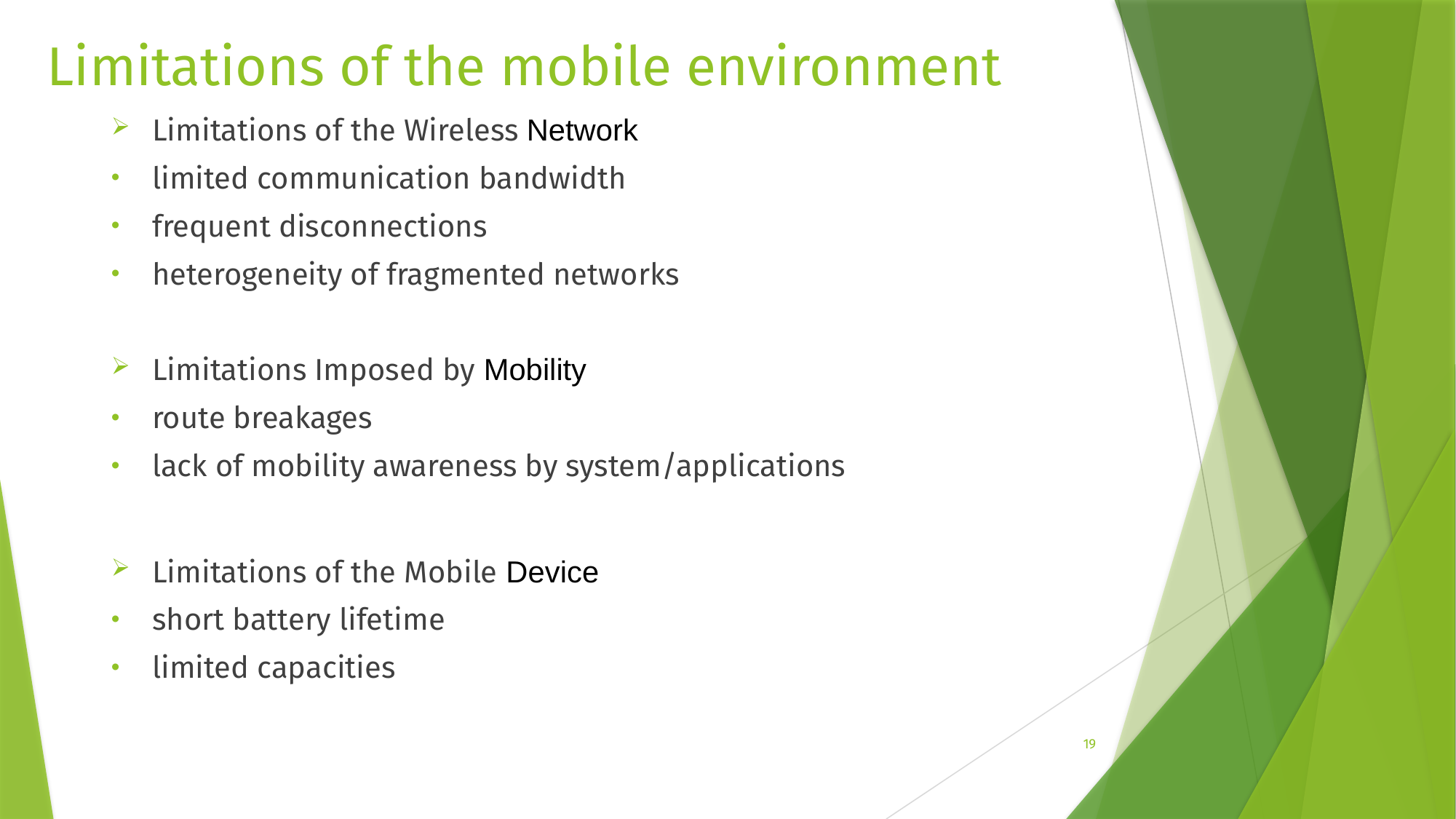

# Limitations of the mobile environment
Limitations of the Wireless Network
limited communication bandwidth
frequent disconnections
heterogeneity of fragmented networks

Limitations Imposed by Mobility
route breakages
lack of mobility awareness by system/applications

Limitations of the Mobile Device
short battery lifetime
limited capacities
19